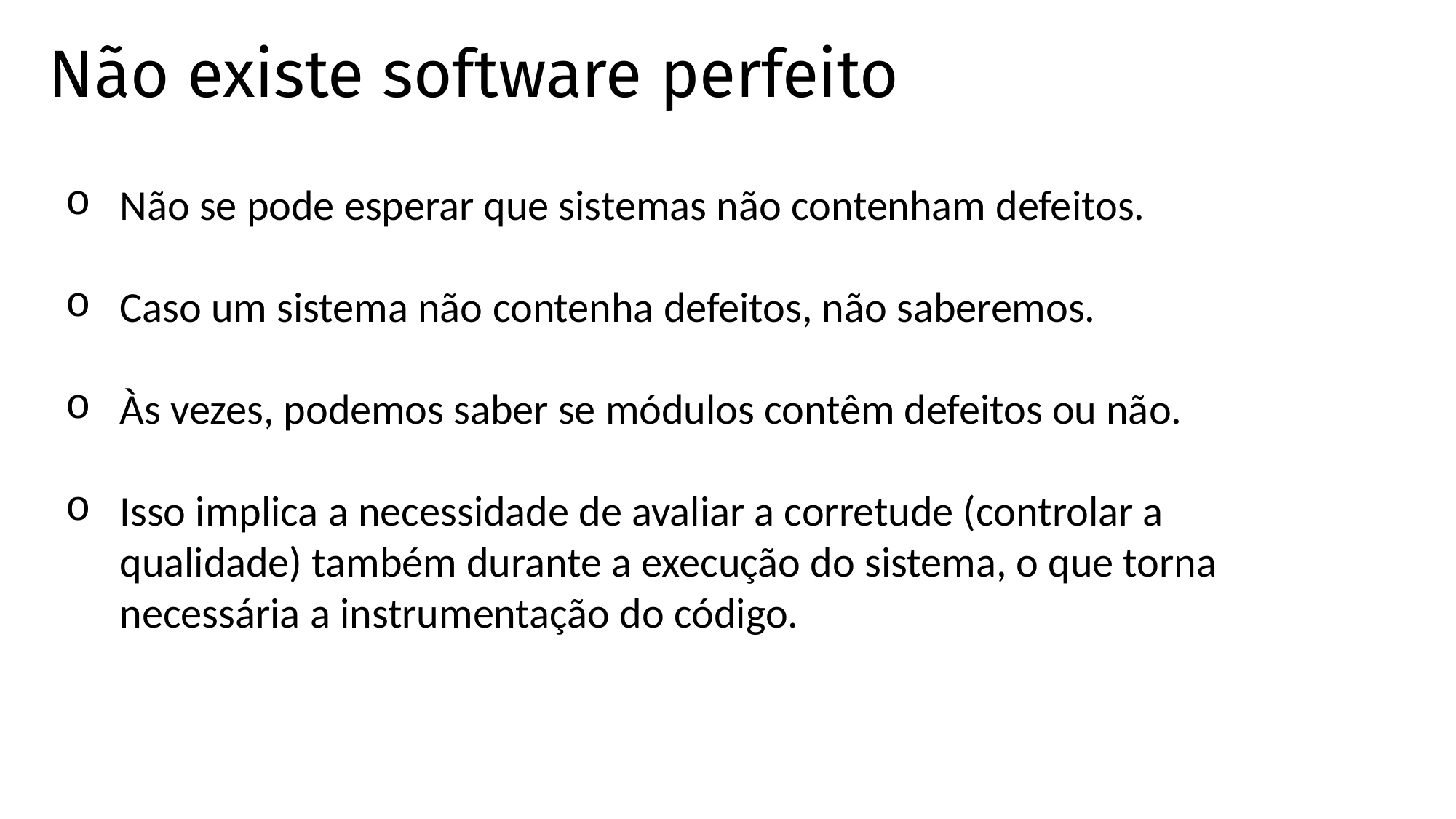

# Não existe software perfeito
Não se pode esperar que sistemas não contenham defeitos.

Caso um sistema não contenha defeitos, não saberemos.

Às vezes, podemos saber se módulos contêm defeitos ou não.

Isso implica a necessidade de avaliar a corretude (controlar a qualidade) também durante a execução do sistema, o que torna necessária a instrumentação do código.